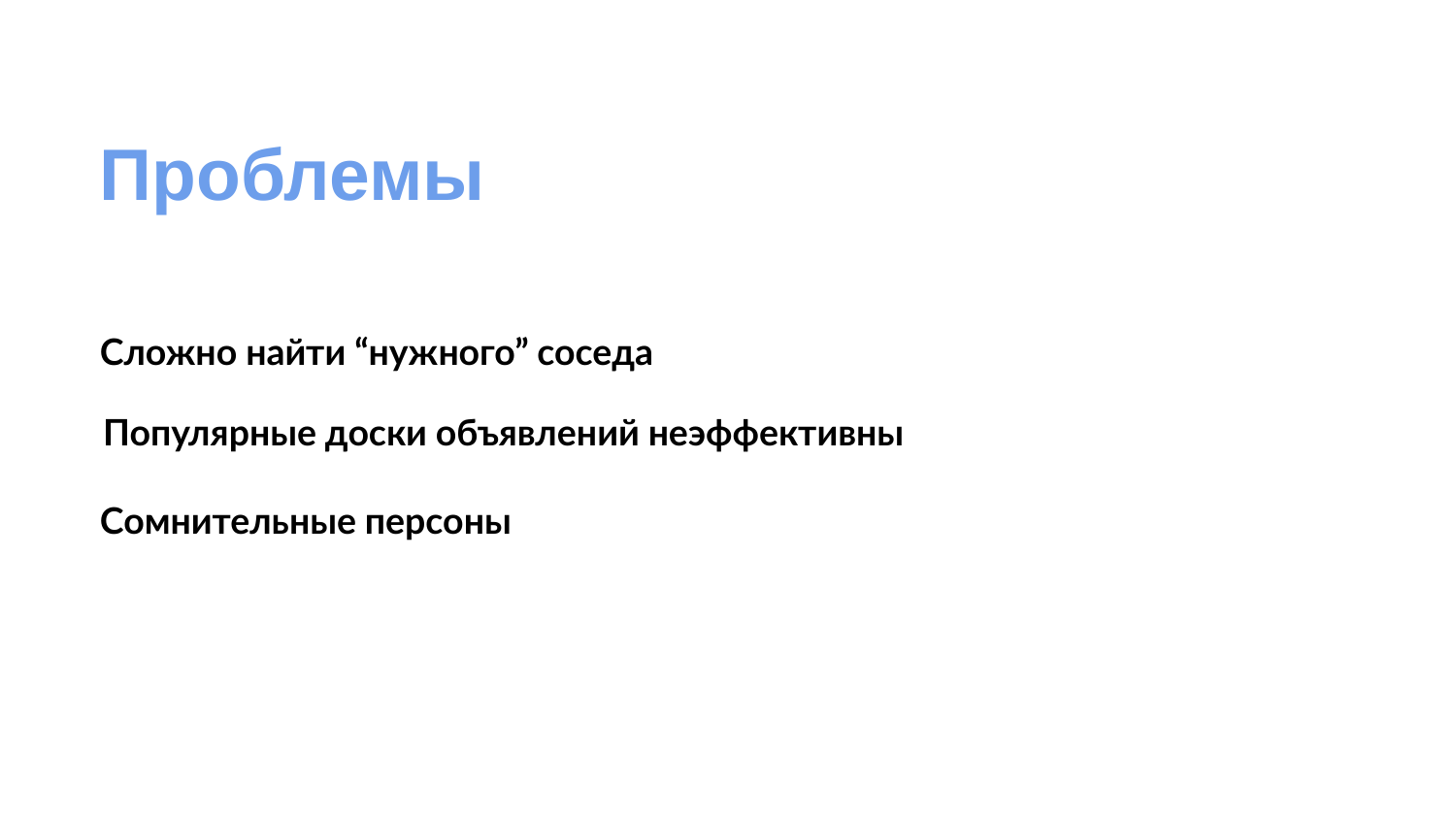

Проблемы
Сложно найти “нужного” соседа

Популярные доски объявлений неэффективны
Сомнительные персоны